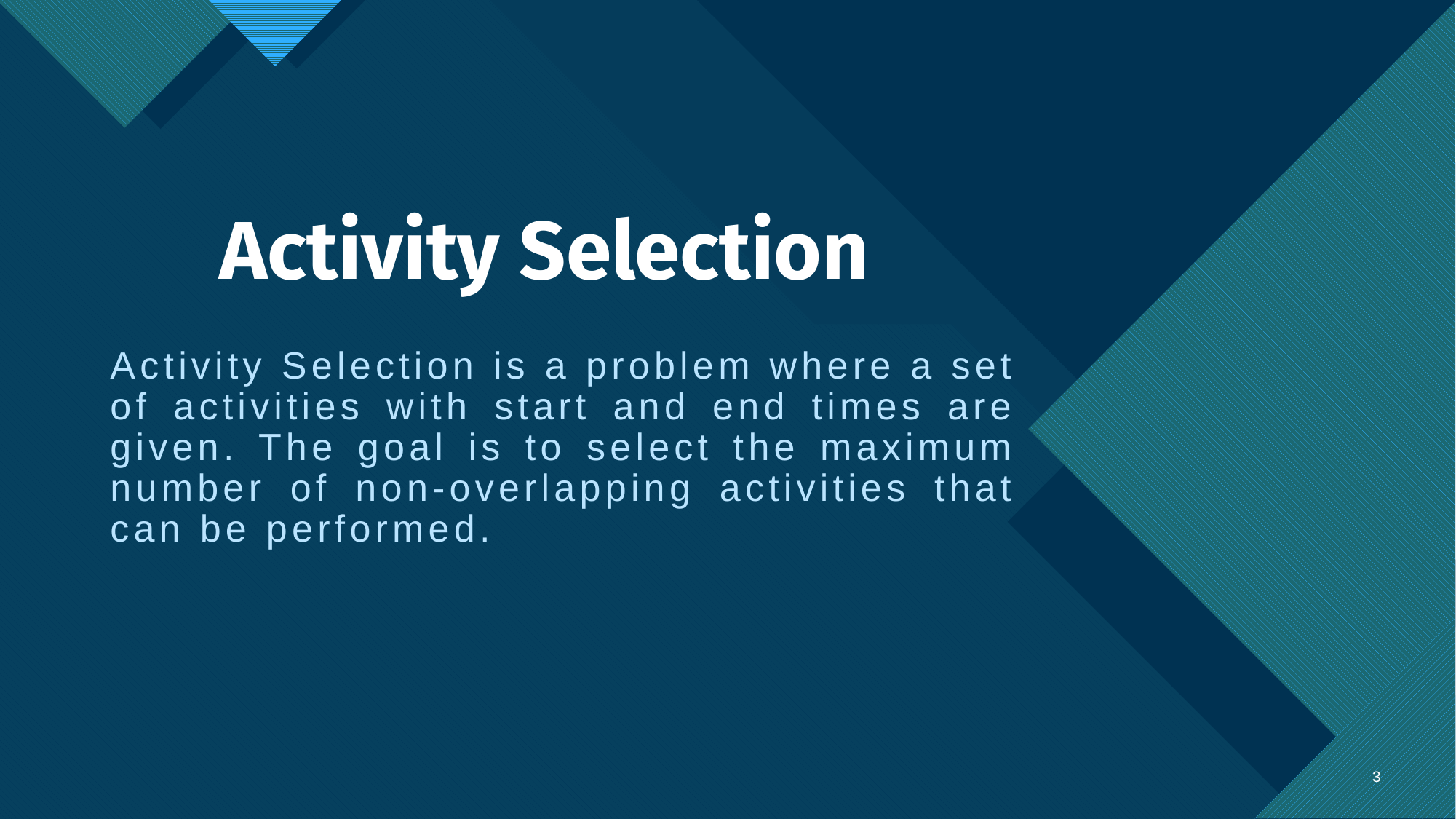

# Activity Selection
Activity Selection is a problem where a set of activities with start and end times are given. The goal is to select the maximum number of non-overlapping activities that can be performed.
3